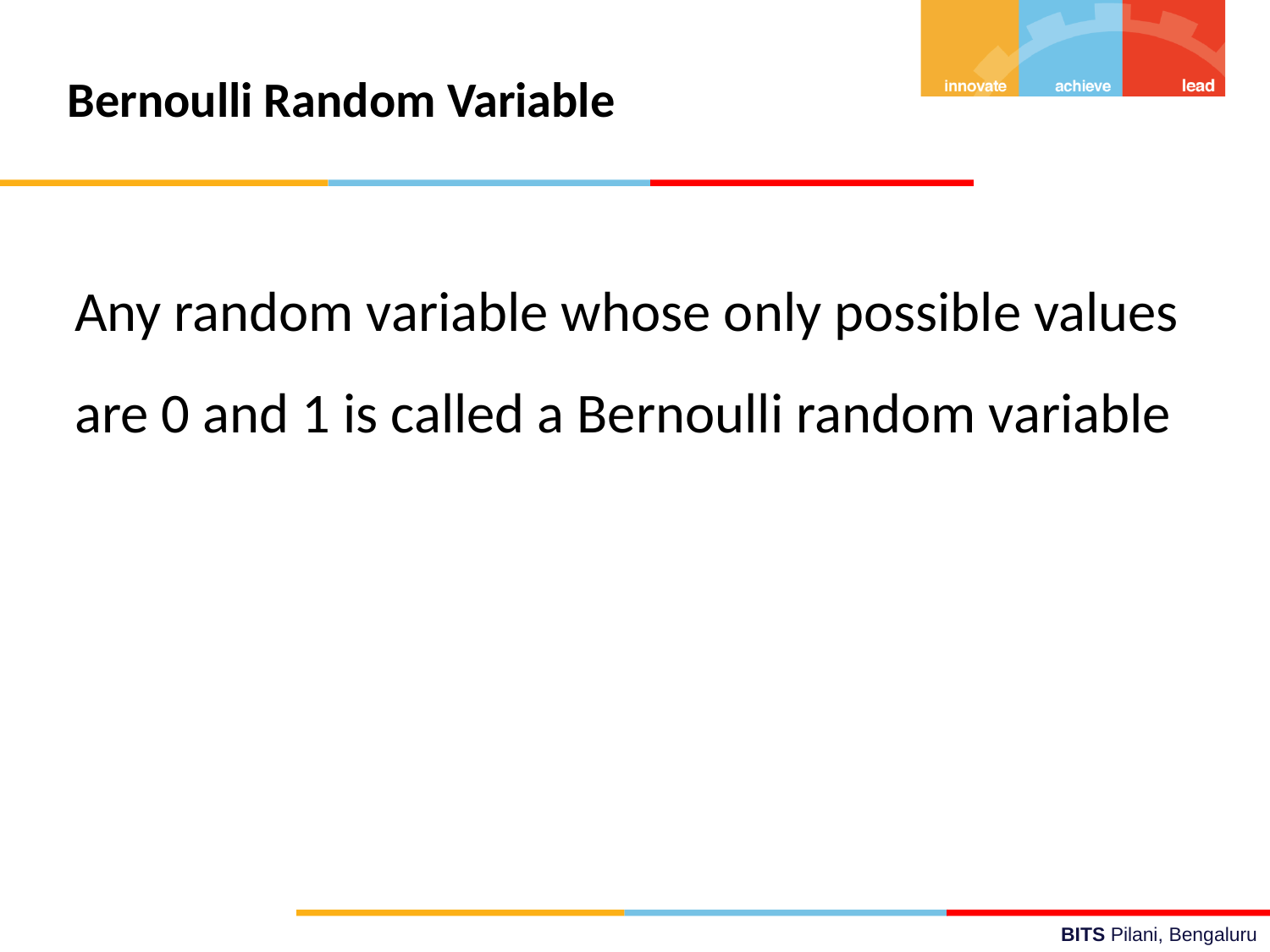

# Bernoulli Random Variable
Any random variable whose only possible values are 0 and 1 is called a Bernoulli random variable